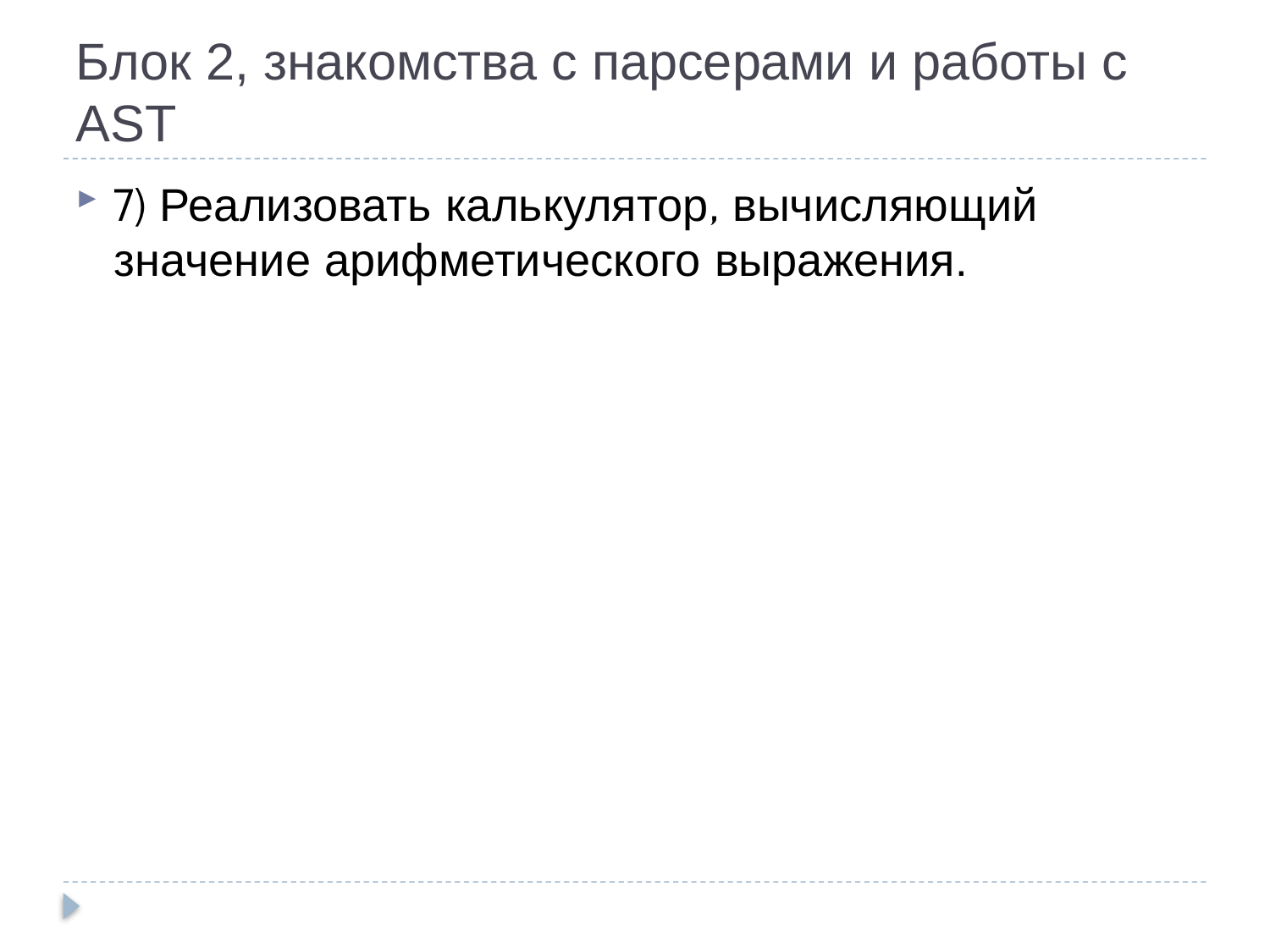

# Блок 2, знакомства с парсерами и работы с AST
7) Реализовать калькулятор, вычисляющий значение арифметического выражения.